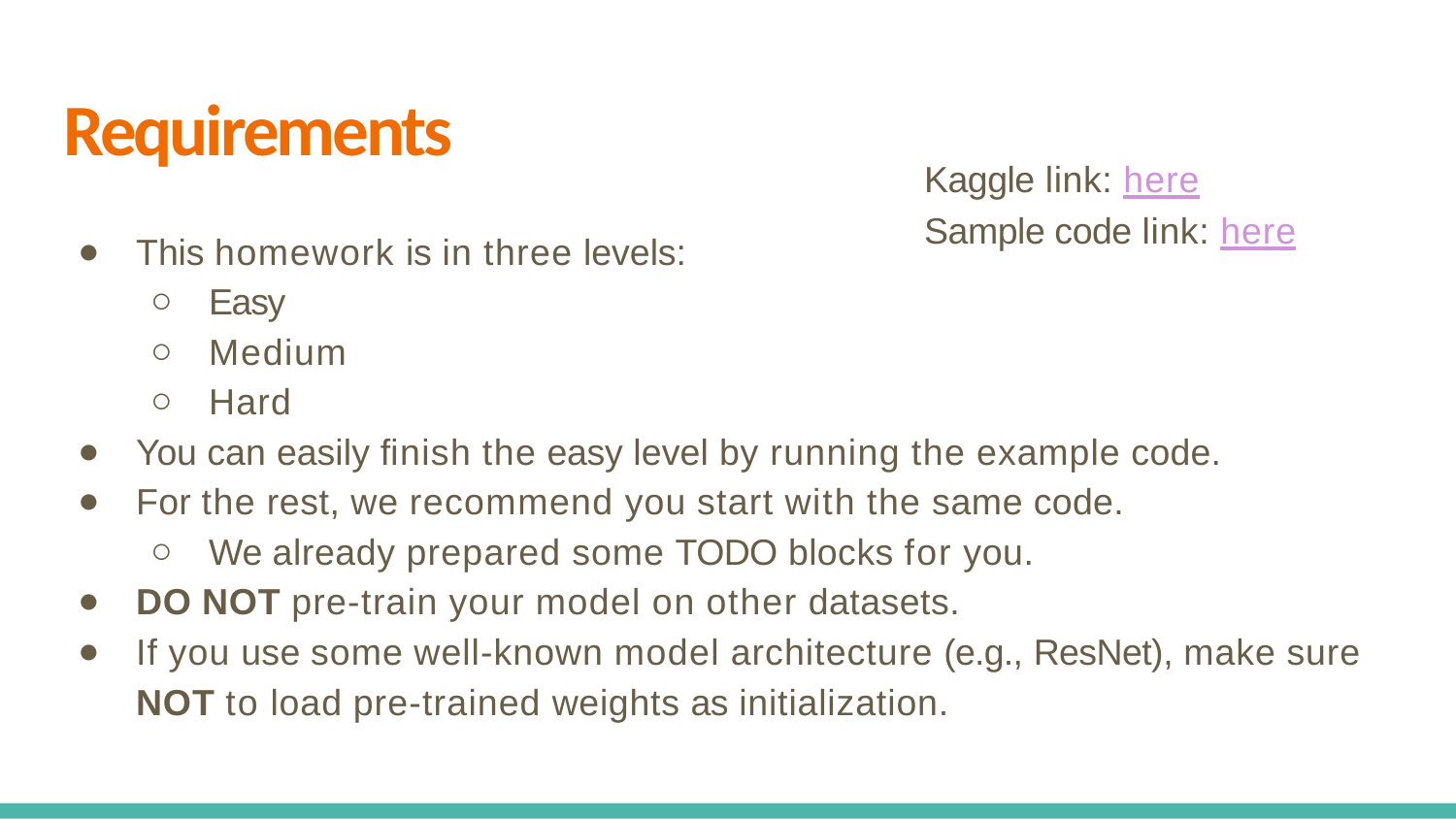

Requirements
This homework is in three levels:
Easy
Medium
Hard
You can easily ﬁnish the easy level by running the example code.
For the rest, we recommend you start with the same code.
We already prepared some TODO blocks for you.
DO NOT pre-train your model on other datasets.
If you use some well-known model architecture (e.g., ResNet), make sure
NOT to load pre-trained weights as initialization.
# Kaggle link: here
Sample code link: here